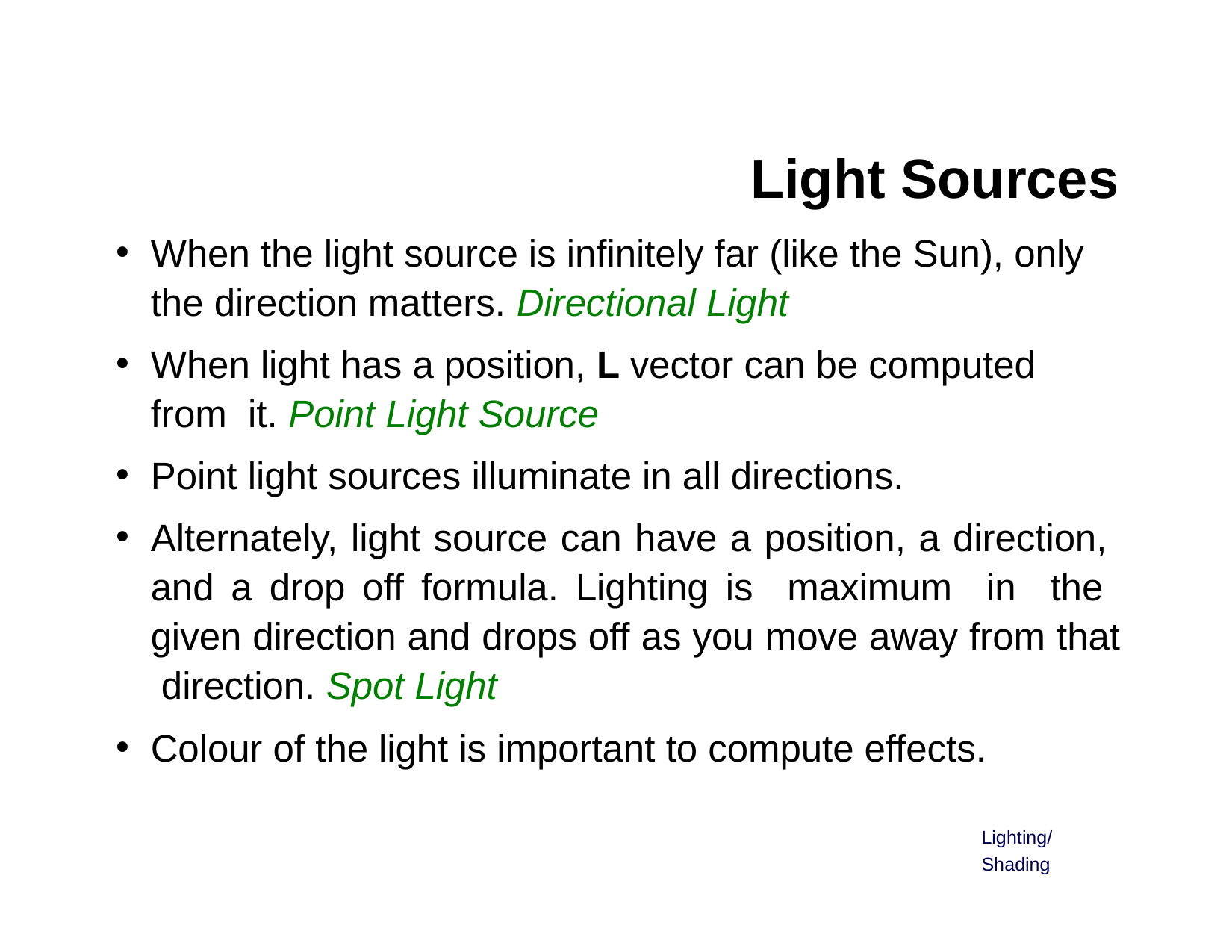

# Light Sources
When the light source is infinitely far (like the Sun), only  the direction matters. Directional Light
When light has a position, L vector can be computed from  it. Point Light Source
Point light sources illuminate in all directions.
Alternately, light source can have a position, a direction,  and a drop off formula. Lighting is  maximum  in  the  given direction and drops off as you move away from that  direction. Spot Light
Colour of the light is important to compute effects.
Lighting/Shading